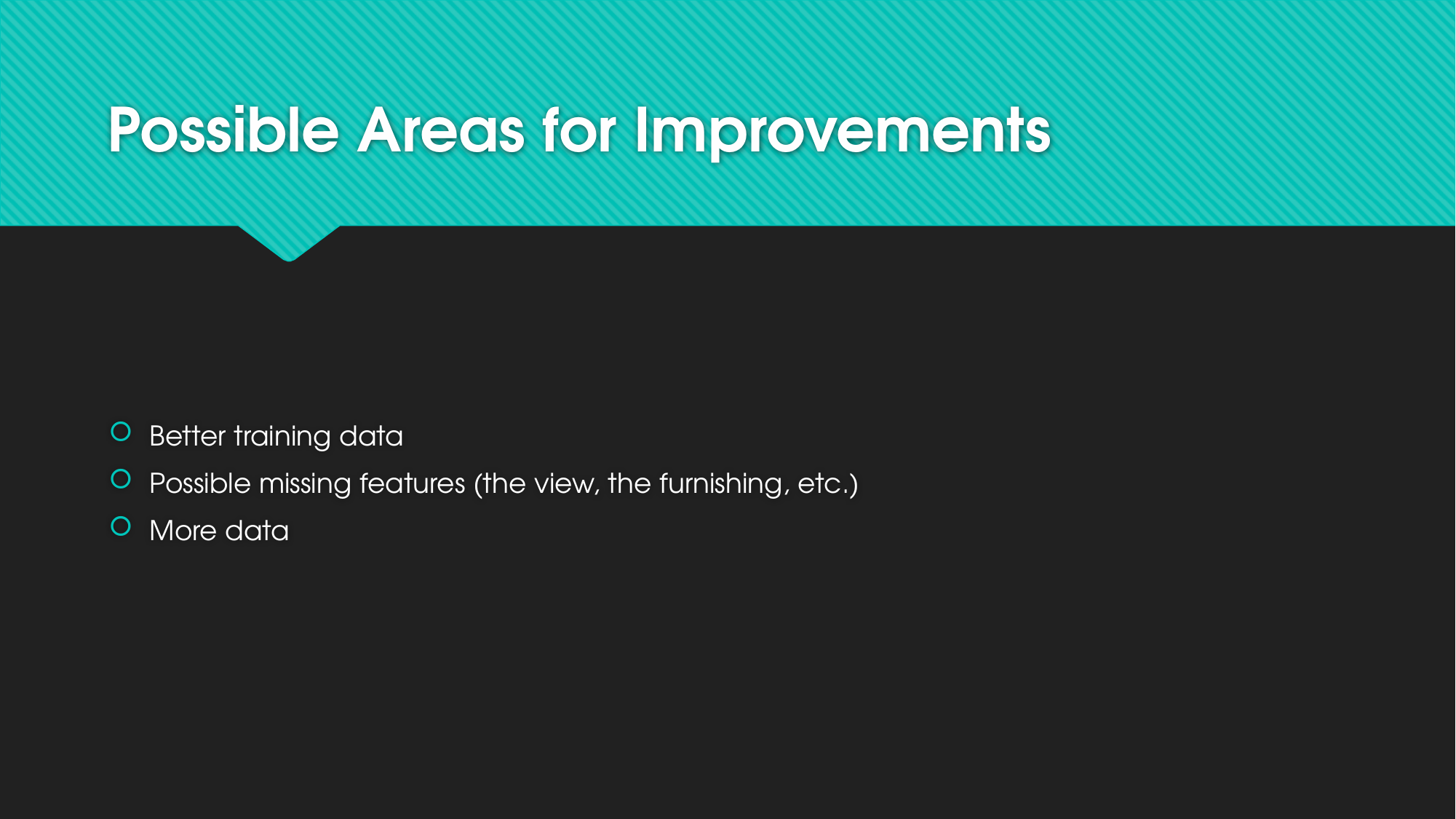

# Possible Areas for Improvements
Better training data
Possible missing features (the view, the furnishing, etc.)
More data